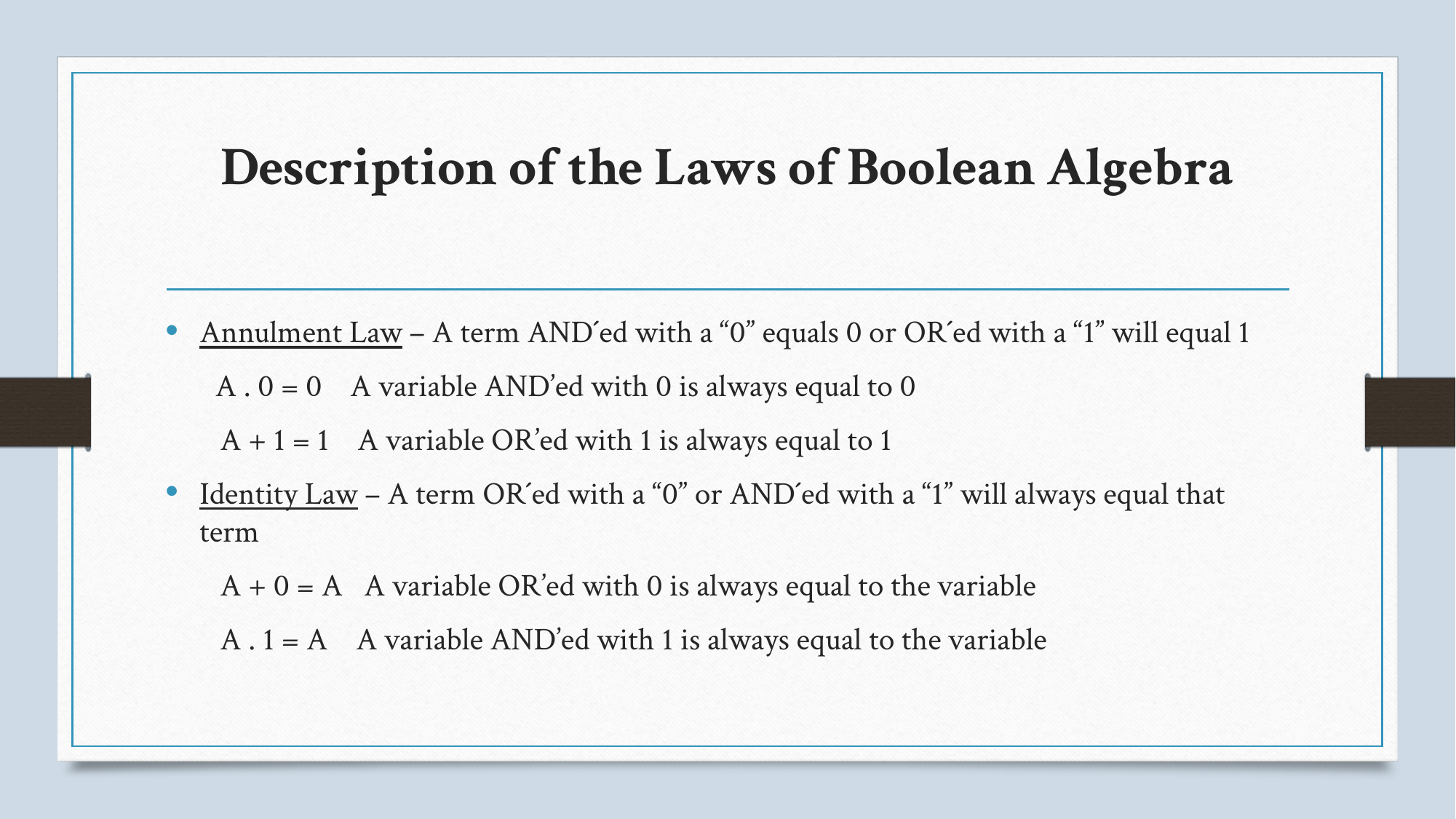

# Description of the Laws of Boolean Algebra
Annulment Law – A term AND´ed with a “0” equals 0 or OR´ed with a “1” will equal 1
       A . 0 = 0    A variable AND’ed with 0 is always equal to 0
A + 1 = 1    A variable OR’ed with 1 is always equal to 1
Identity Law – A term OR´ed with a “0” or AND´ed with a “1” will always equal that term
A + 0 = A   A variable OR’ed with 0 is always equal to the variable
A . 1 = A    A variable AND’ed with 1 is always equal to the variable